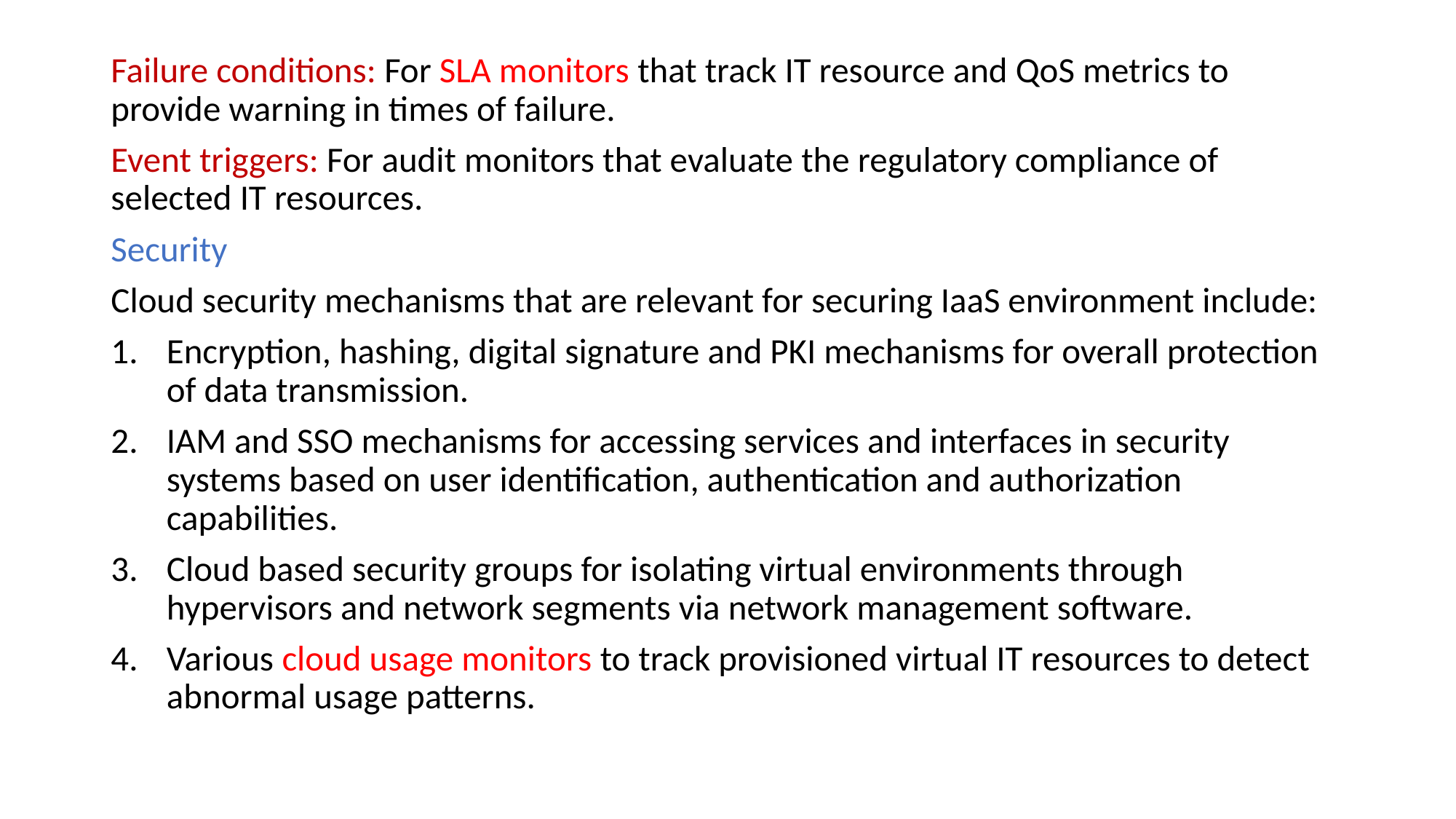

Failure conditions: For SLA monitors that track IT resource and QoS metrics to provide warning in times of failure.
Event triggers: For audit monitors that evaluate the regulatory compliance of selected IT resources.
Security
Cloud security mechanisms that are relevant for securing IaaS environment include:
Encryption, hashing, digital signature and PKI mechanisms for overall protection of data transmission.
IAM and SSO mechanisms for accessing services and interfaces in security systems based on user identification, authentication and authorization capabilities.
Cloud based security groups for isolating virtual environments through hypervisors and network segments via network management software.
Various cloud usage monitors to track provisioned virtual IT resources to detect abnormal usage patterns.